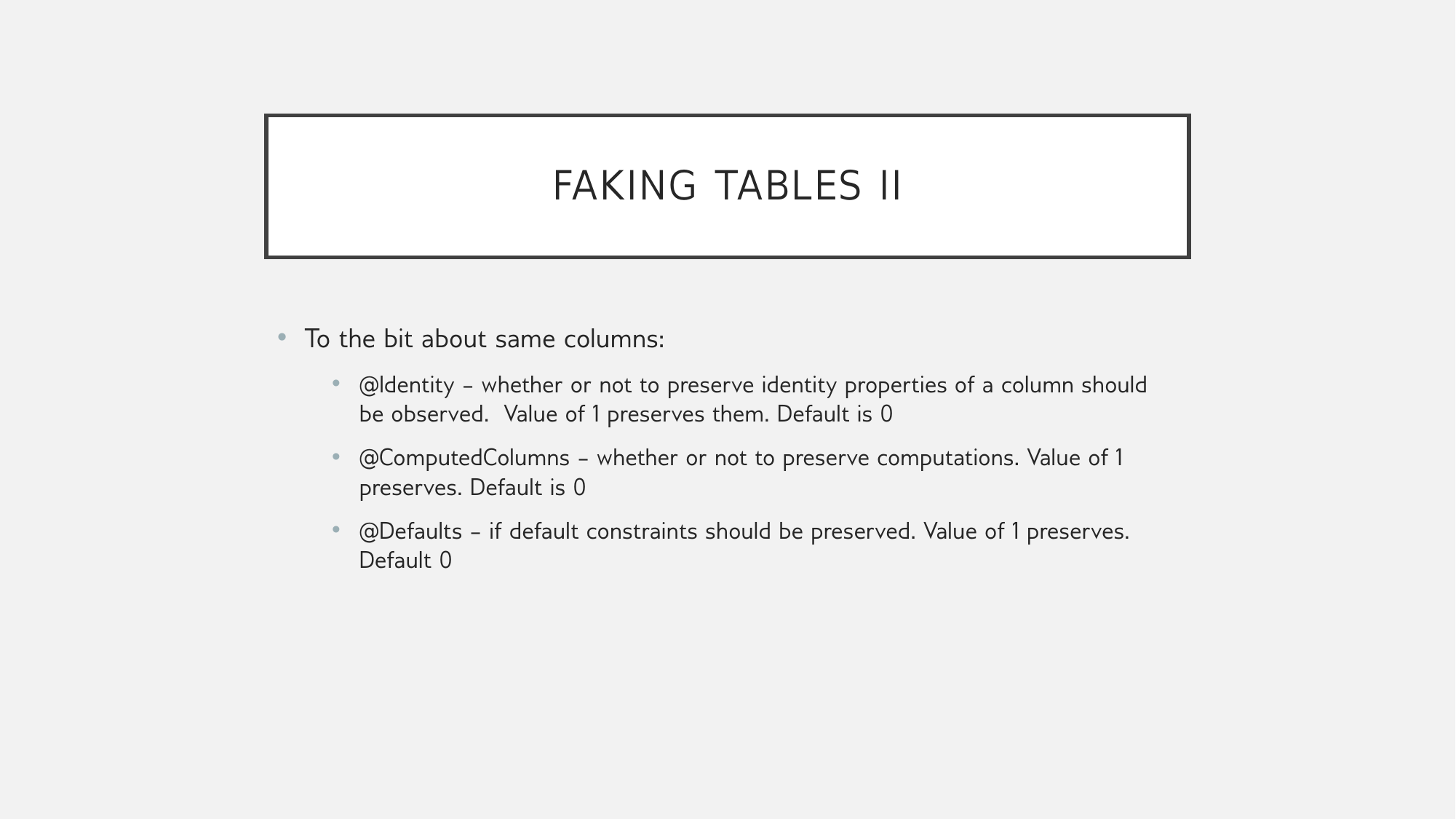

# Faking Tables II
To the bit about same columns:
@Identity – whether or not to preserve identity properties of a column should be observed.  Value of 1 preserves them. Default is 0
@ComputedColumns – whether or not to preserve computations. Value of 1 preserves. Default is 0
@Defaults – if default constraints should be preserved. Value of 1 preserves. Default 0